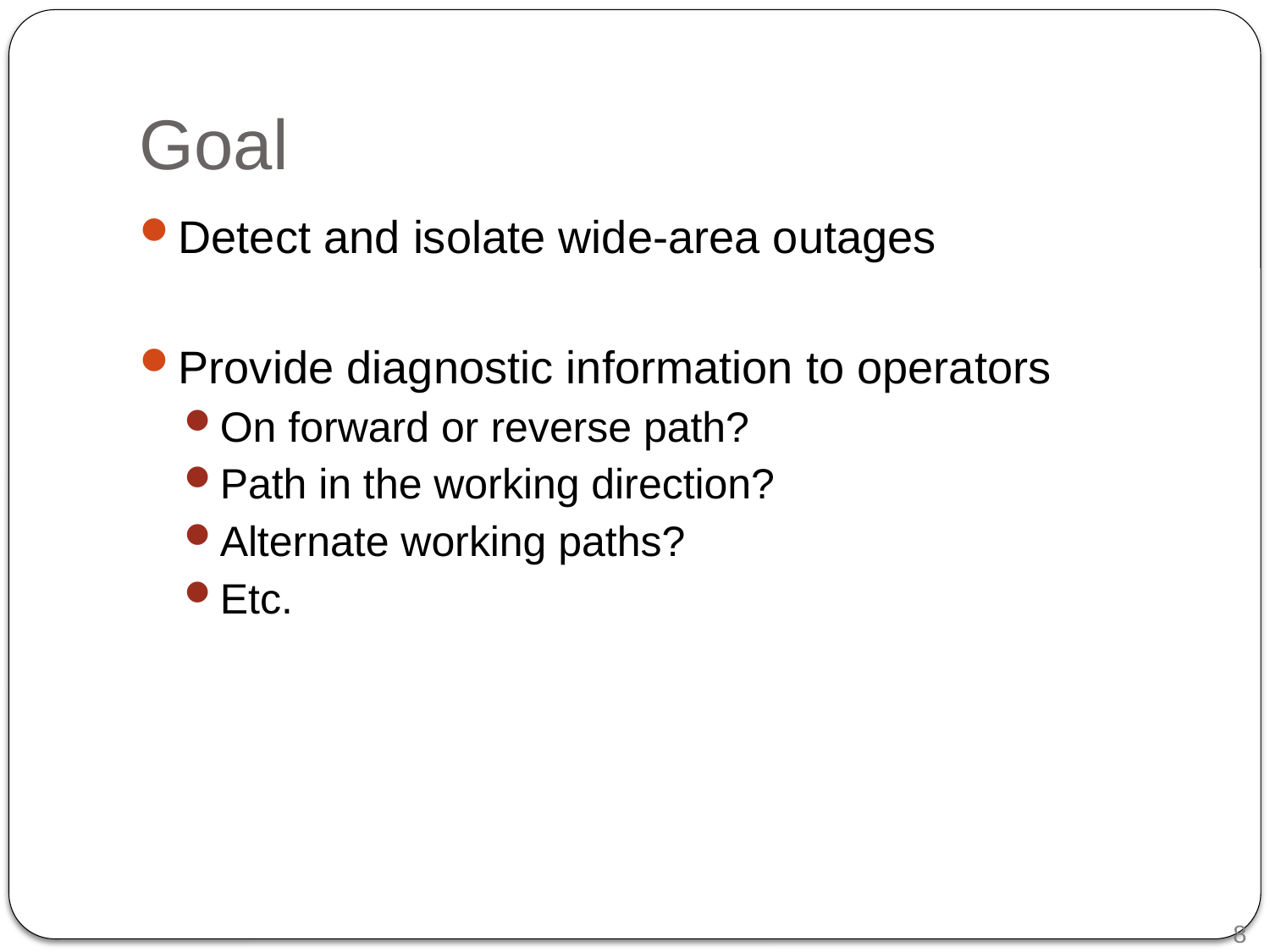

Goal
Detect and isolate wide-area outages

Provide diagnostic information to operators
On forward or reverse path?
Path in the working direction?
Alternate working paths?
Etc.